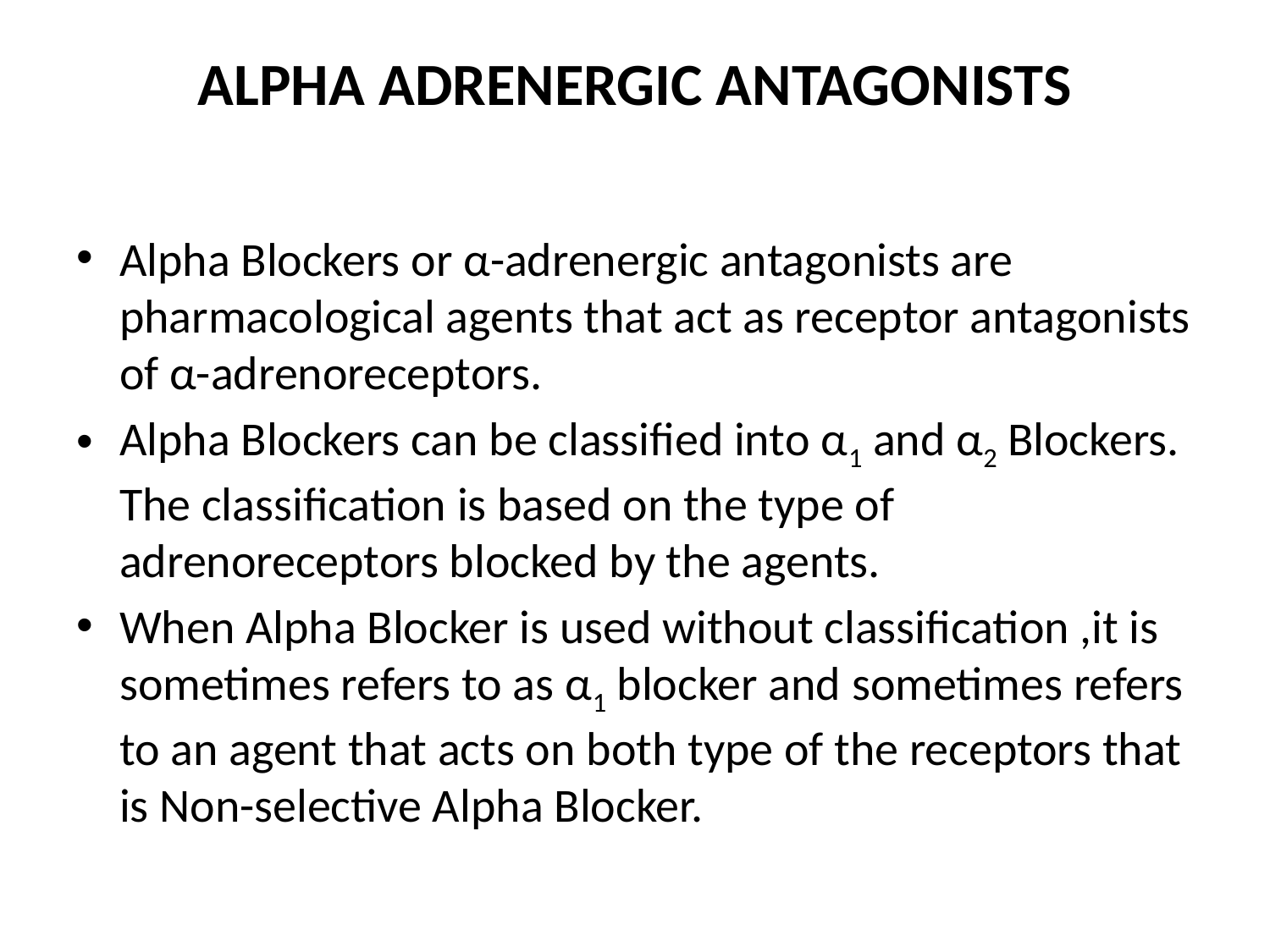

# ALPHA ADRENERGIC ANTAGONISTS
Alpha Blockers or α-adrenergic antagonists are pharmacological agents that act as receptor antagonists of α-adrenoreceptors.
Alpha Blockers can be classified into α1 and α2 Blockers. The classification is based on the type of adrenoreceptors blocked by the agents.
When Alpha Blocker is used without classification ,it is sometimes refers to as α1 blocker and sometimes refers to an agent that acts on both type of the receptors that is Non-selective Alpha Blocker.